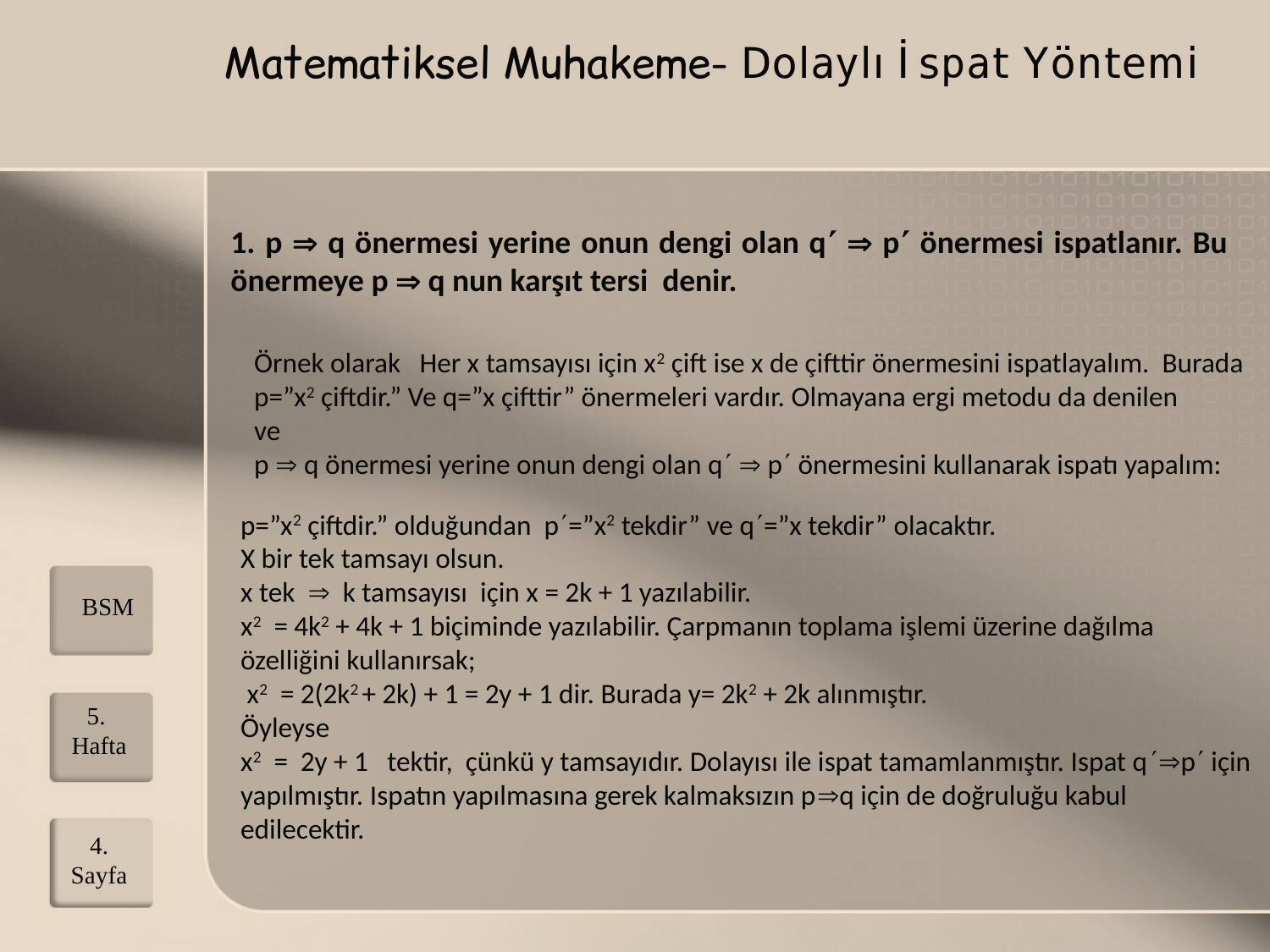

# Matematiksel Muhakeme- Dolaylı İspat Yöntemi
1. p ⇒ q önermesi yerine onun dengi olan q′ ⇒ p′ önermesi ispatlanır. Bu önermeye p ⇒ q nun karşıt tersi  denir.
Örnek olarak   Her x tamsayısı için x2 çift ise x de çifttir önermesini ispatlayalım.  Burada
p=”x2 çiftdir.” Ve q=”x çifttir” önermeleri vardır. Olmayana ergi metodu da denilen
ve
p ⇒ q önermesi yerine onun dengi olan q′ ⇒ p′ önermesini kullanarak ispatı yapalım:
p=”x2 çiftdir.” olduğundan  p′=”x2 tekdir” ve q′=”x tekdir” olacaktır.
X bir tek tamsayı olsun.
x tek  ⇒  k tamsayısı  için x = 2k + 1 yazılabilir.
x2  = 4k2 + 4k + 1 biçiminde yazılabilir. Çarpmanın toplama işlemi üzerine dağılma özelliğini kullanırsak;
 x2  = 2(2k2 + 2k) + 1 = 2y + 1 dir. Burada y= 2k2 + 2k alınmıştır.
Öyleyse
x2  =  2y + 1   tektir,  çünkü y tamsayıdır. Dolayısı ile ispat tamamlanmıştır. Ispat q′⇒p′ için yapılmıştır. Ispatın yapılmasına gerek kalmaksızın p⇒q için de doğruluğu kabul edilecektir.
BSM
5.  Hafta
4.
Sayfa